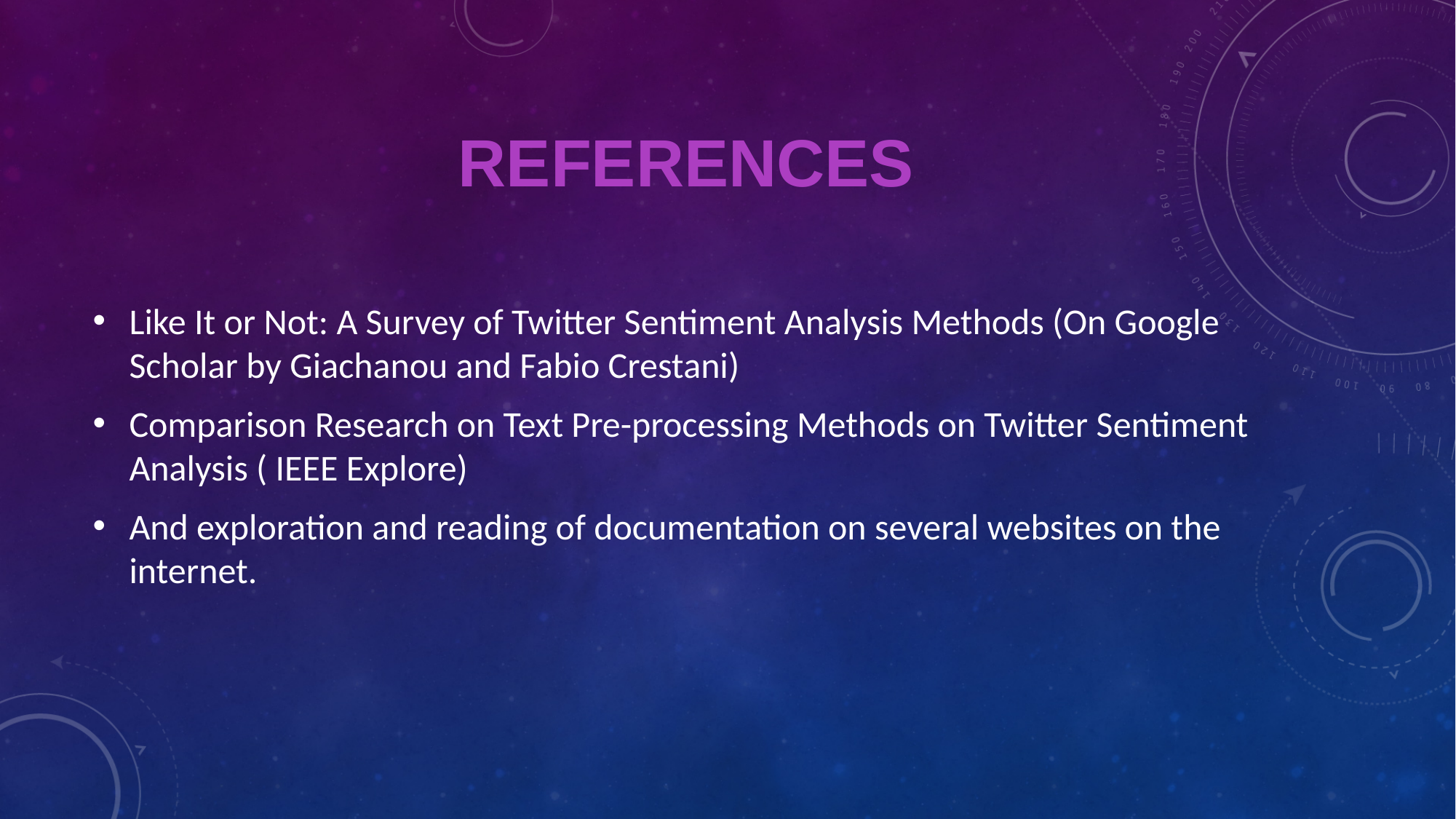

# References
Like It or Not: A Survey of Twitter Sentiment Analysis Methods (On Google Scholar by Giachanou and Fabio Crestani)
Comparison Research on Text Pre-processing Methods on Twitter Sentiment Analysis ( IEEE Explore)
And exploration and reading of documentation on several websites on the internet.